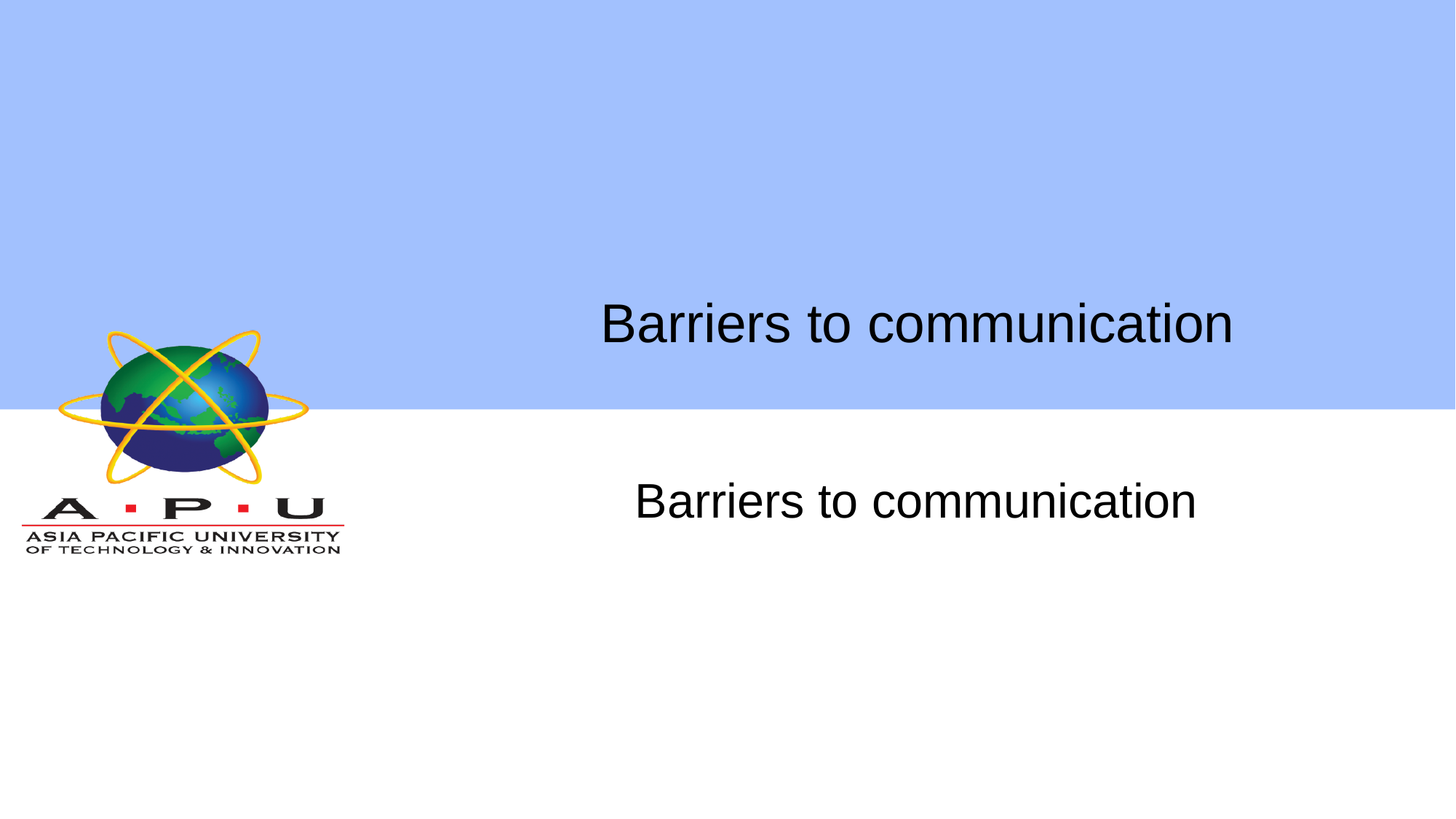

# Barriers to communication
Barriers to communication